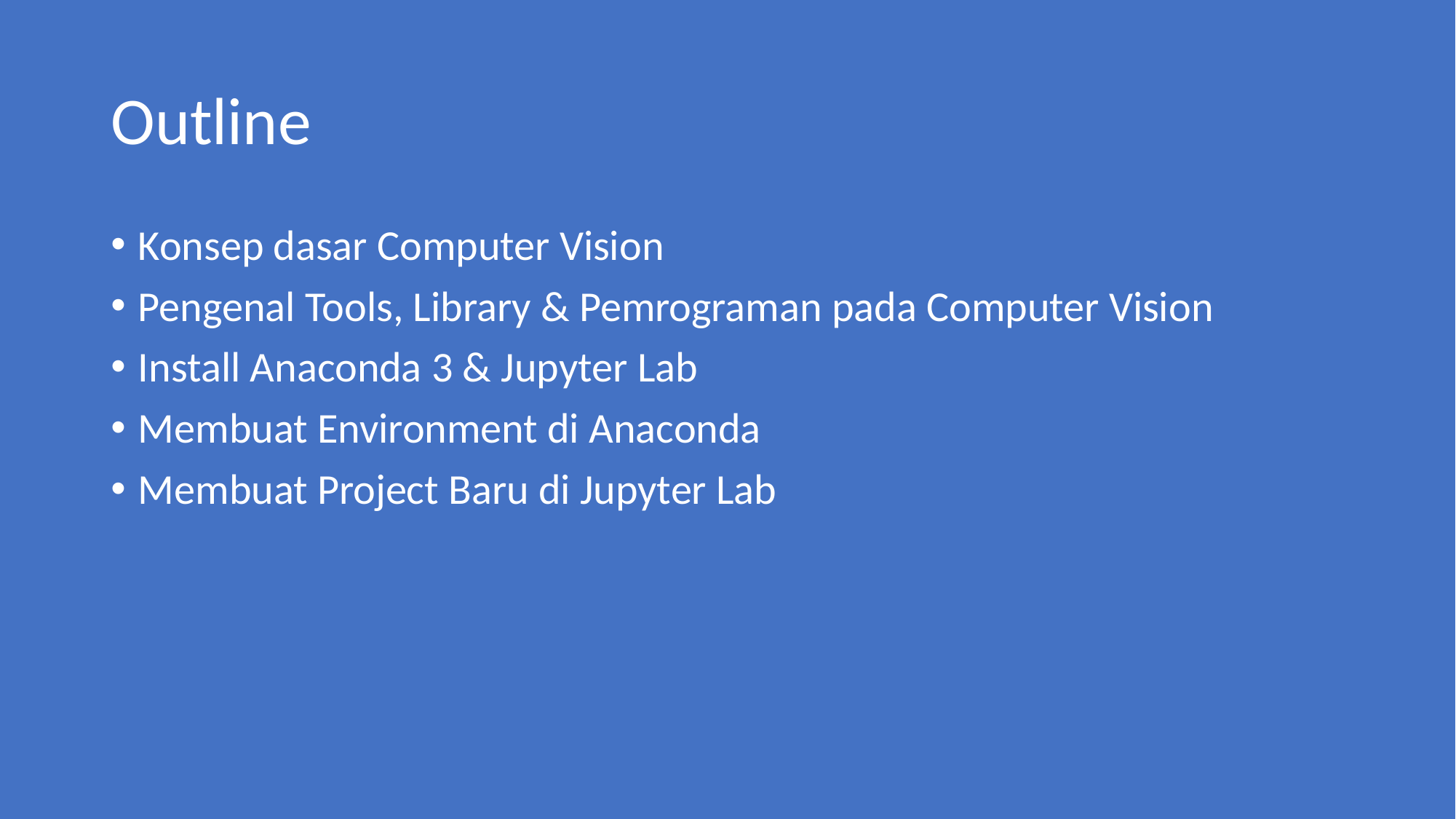

# Outline
Konsep dasar Computer Vision
Pengenal Tools, Library & Pemrograman pada Computer Vision
Install Anaconda 3 & Jupyter Lab
Membuat Environment di Anaconda
Membuat Project Baru di Jupyter Lab